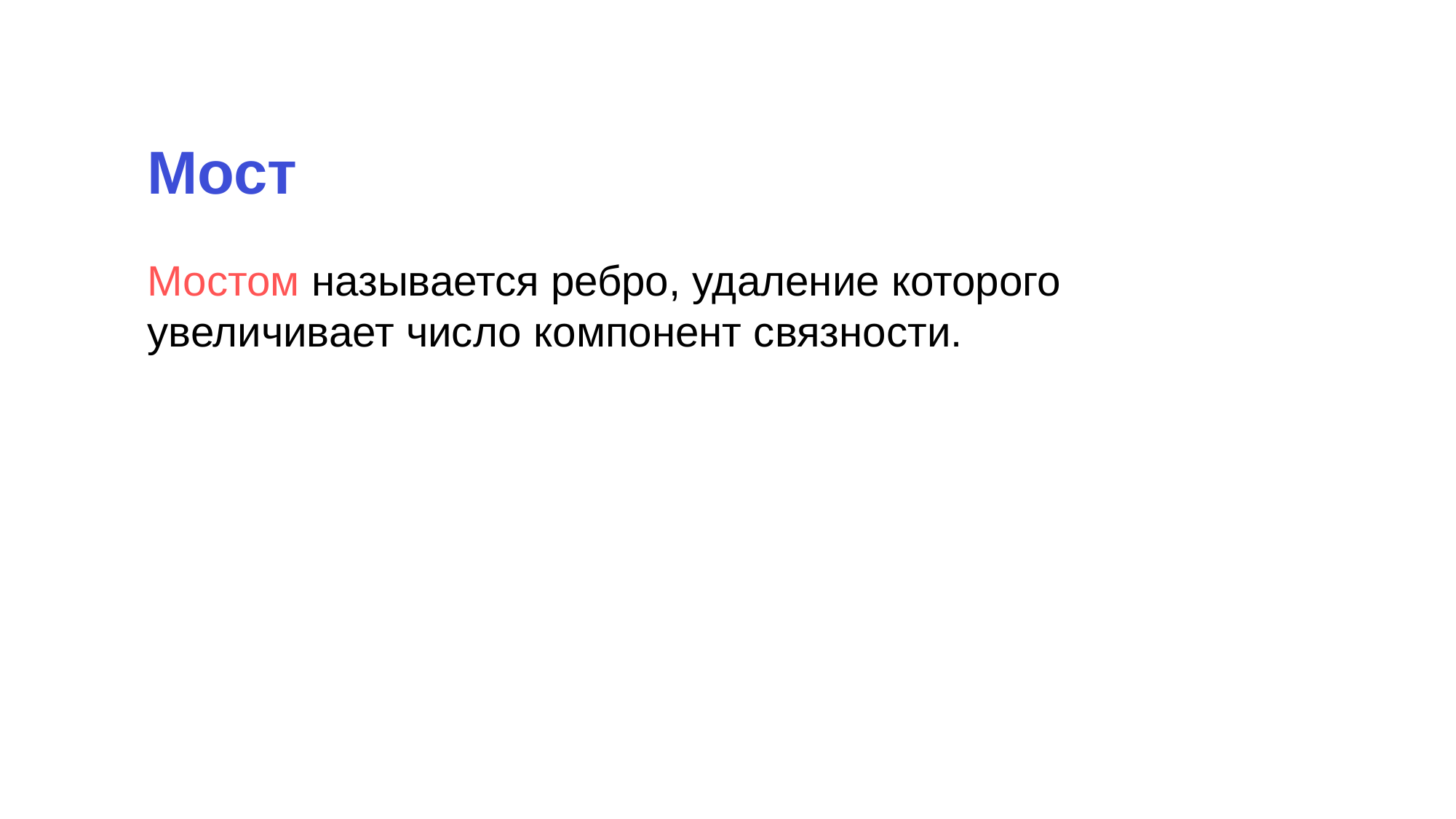

Мост
Мостом называется ребро, удаление которого увеличивает число компонент связности.